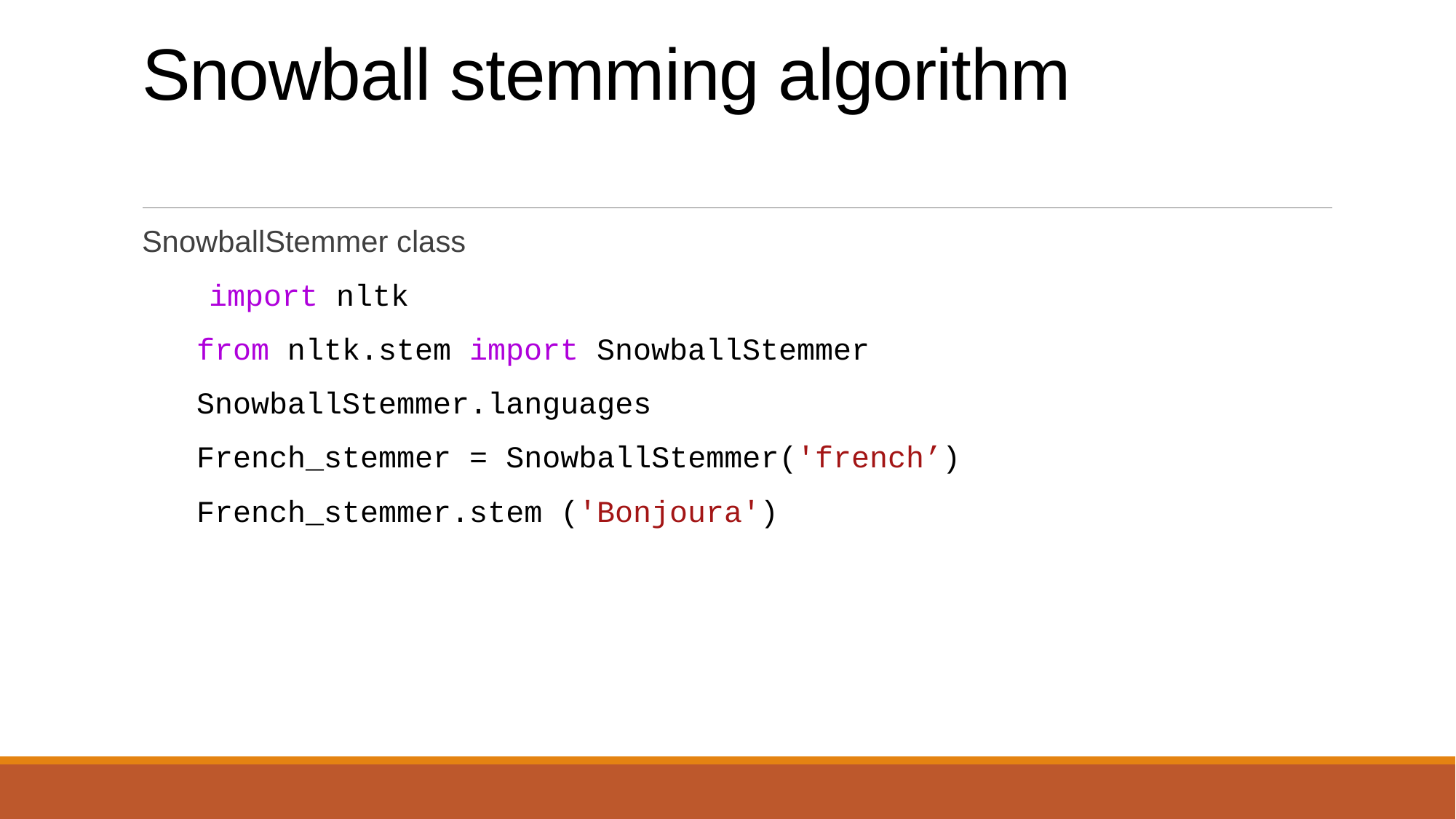

# Snowball stemming algorithm
SnowballStemmer class
        import nltk
   from nltk.stem import SnowballStemmer
   SnowballStemmer.languages
   French_stemmer = SnowballStemmer('french’)
   French_stemmer.stem ('Bonjoura')